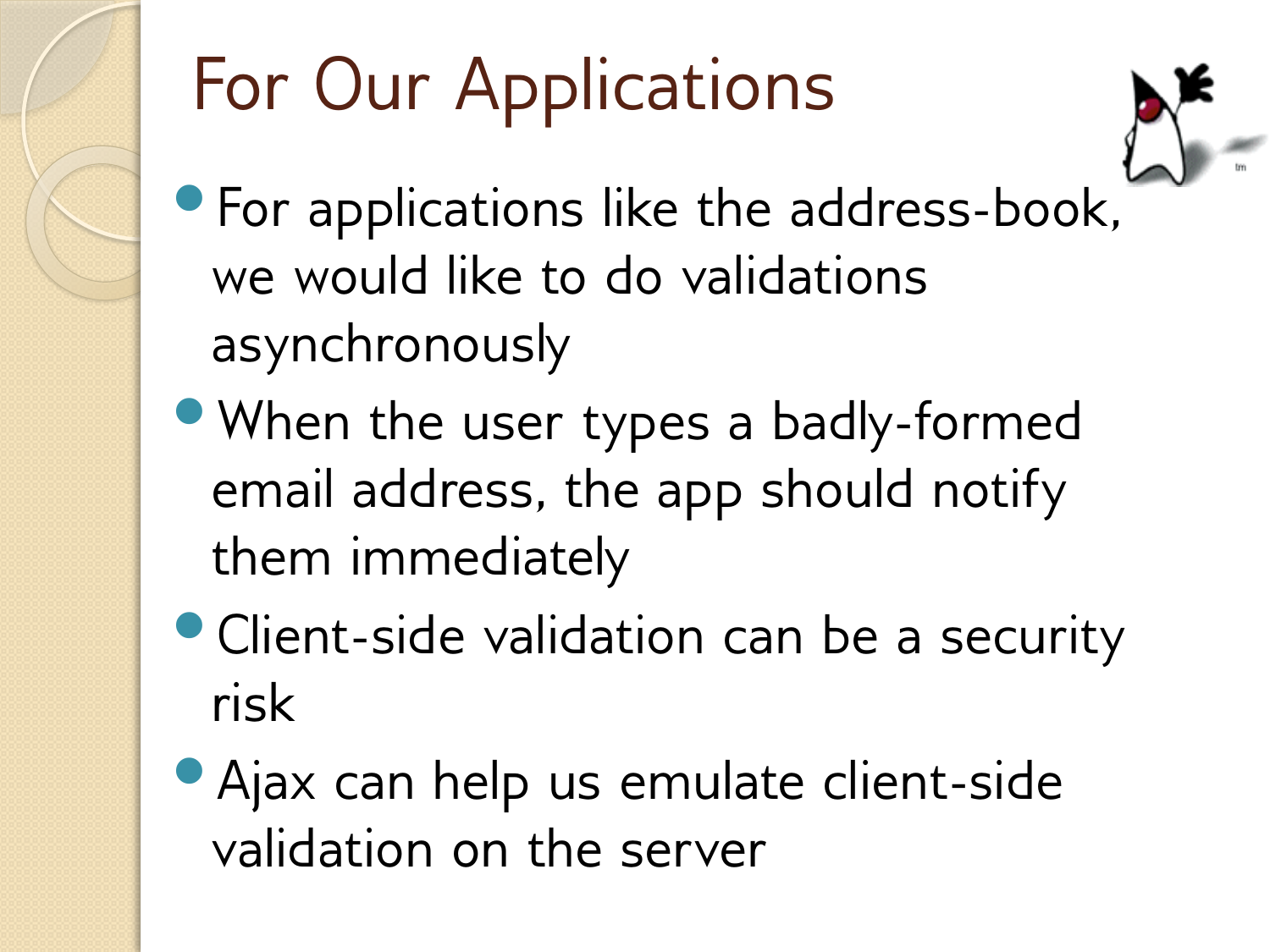

# For Our Applications
For applications like the address-book, we would like to do validations asynchronously
When the user types a badly-formed email address, the app should notify them immediately
Client-side validation can be a security risk
Ajax can help us emulate client-side validation on the server